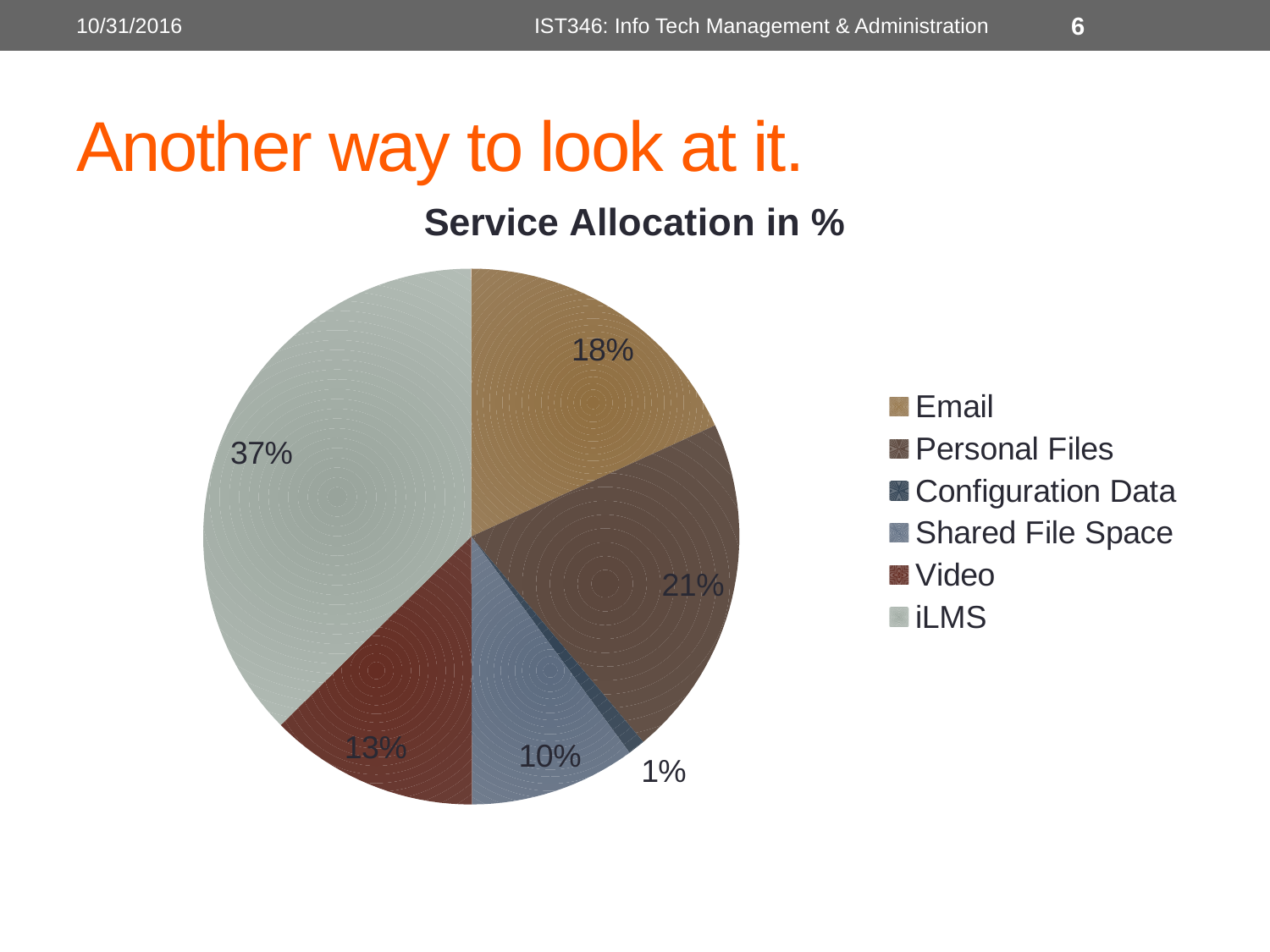

10/31/2016
IST346: Info Tech Management & Administration
6
# Another way to look at it.

### Chart: Service Allocation in %

| Category | Allocation |
|---|---|
| Service | 0.0 |
| Email  | 0.18189730200174073 |
| Personal Files  | 0.20713664055700617 |
| Configuration Data  | 0.010443864229765025 |
| Shared File Space  | 0.10008703220191471 |
| Video  | 0.1261966927763273 |
| iLMS | 0.3742384682332464 |